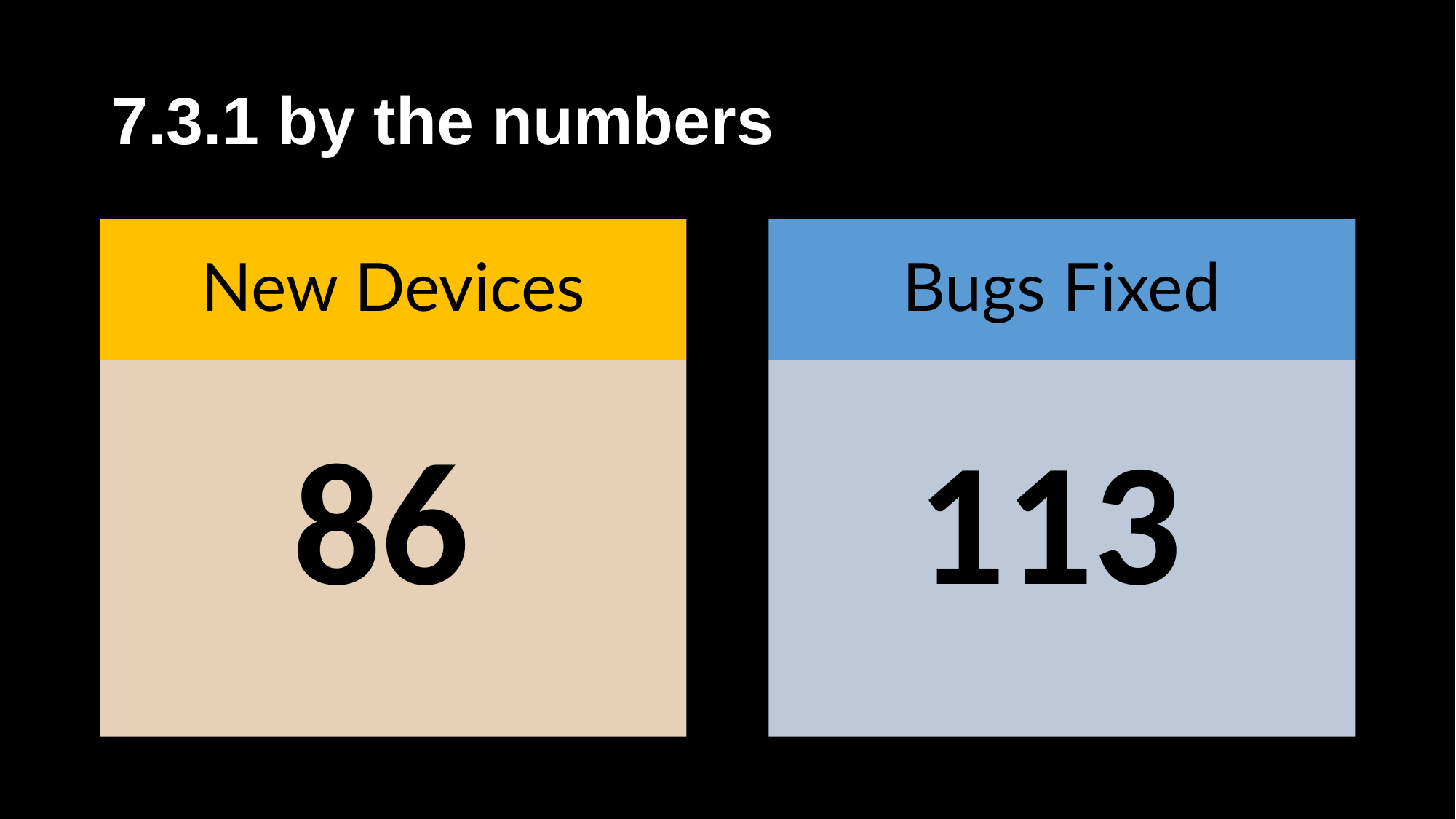

# 7.3.1 by the numbers
New Devices
86
Bugs Fixed
113